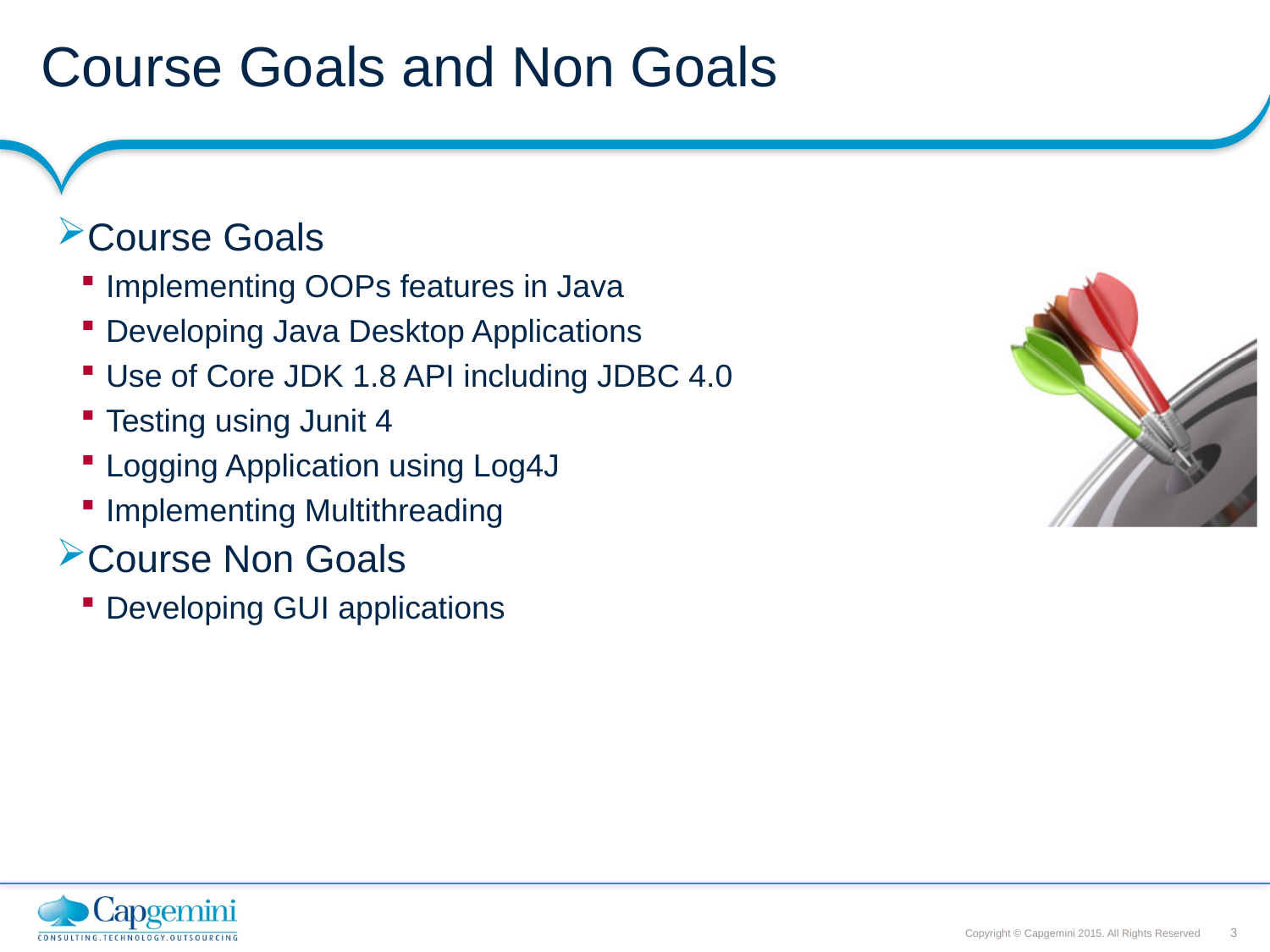

# Course Goals and Non Goals
Course Goals
Implementing OOPs features in Java
Developing Java Desktop Applications
Use of Core JDK 1.8 API including JDBC 4.0
Testing using Junit 4
Logging Application using Log4J
Implementing Multithreading
Course Non Goals
Developing GUI applications